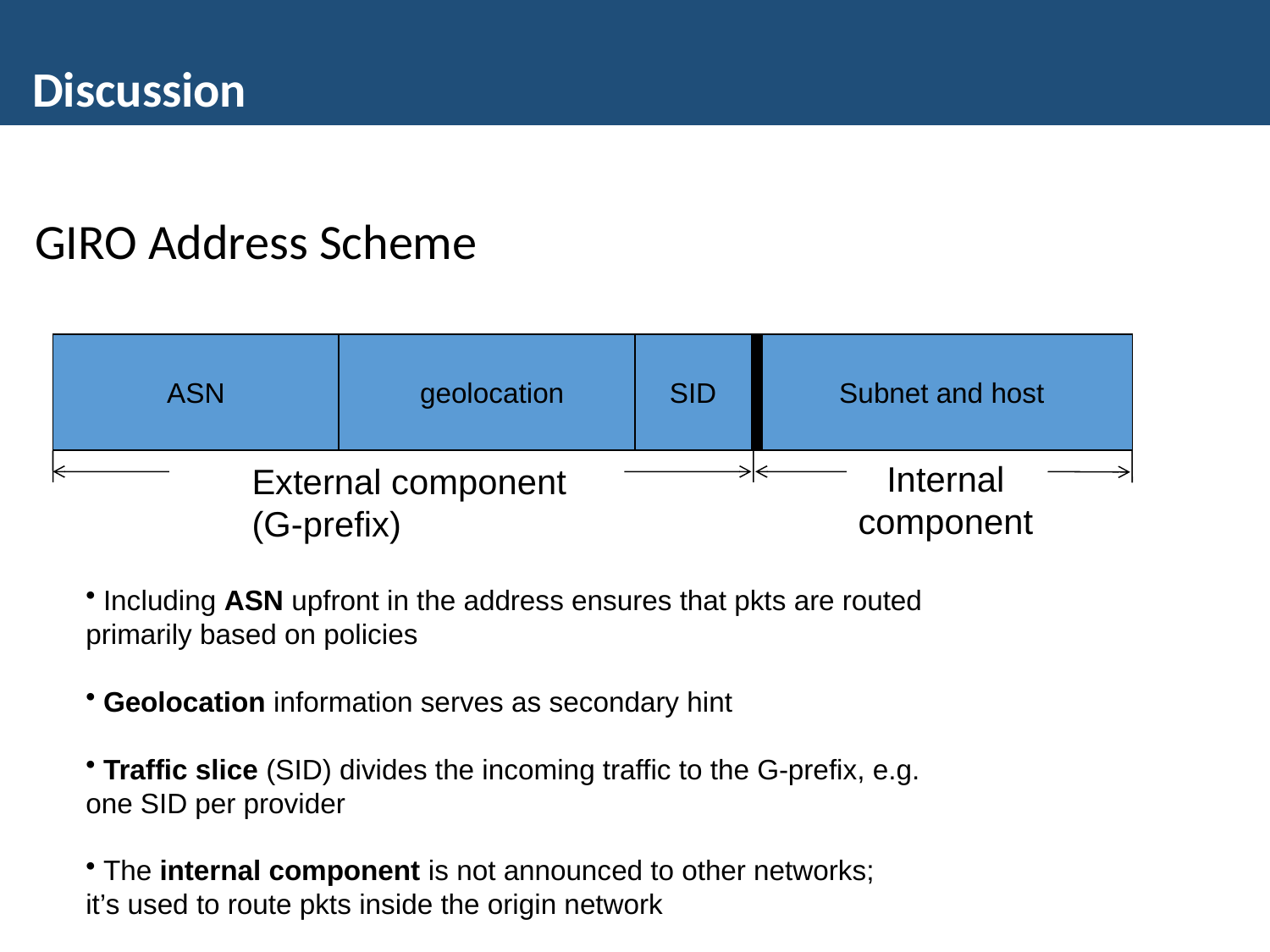

Discussion
# GIRO Address Scheme
ASN
geolocation
SID
Subnet and host

Internal component

External component
(G-prefix)

 Including ASN upfront in the address ensures that pkts are routed
primarily based on policies

 Geolocation information serves as secondary hint

 Traffic slice (SID) divides the incoming traffic to the G-prefix, e.g.
one SID per provider

 The internal component is not announced to other networks;
it’s used to route pkts inside the origin network
23